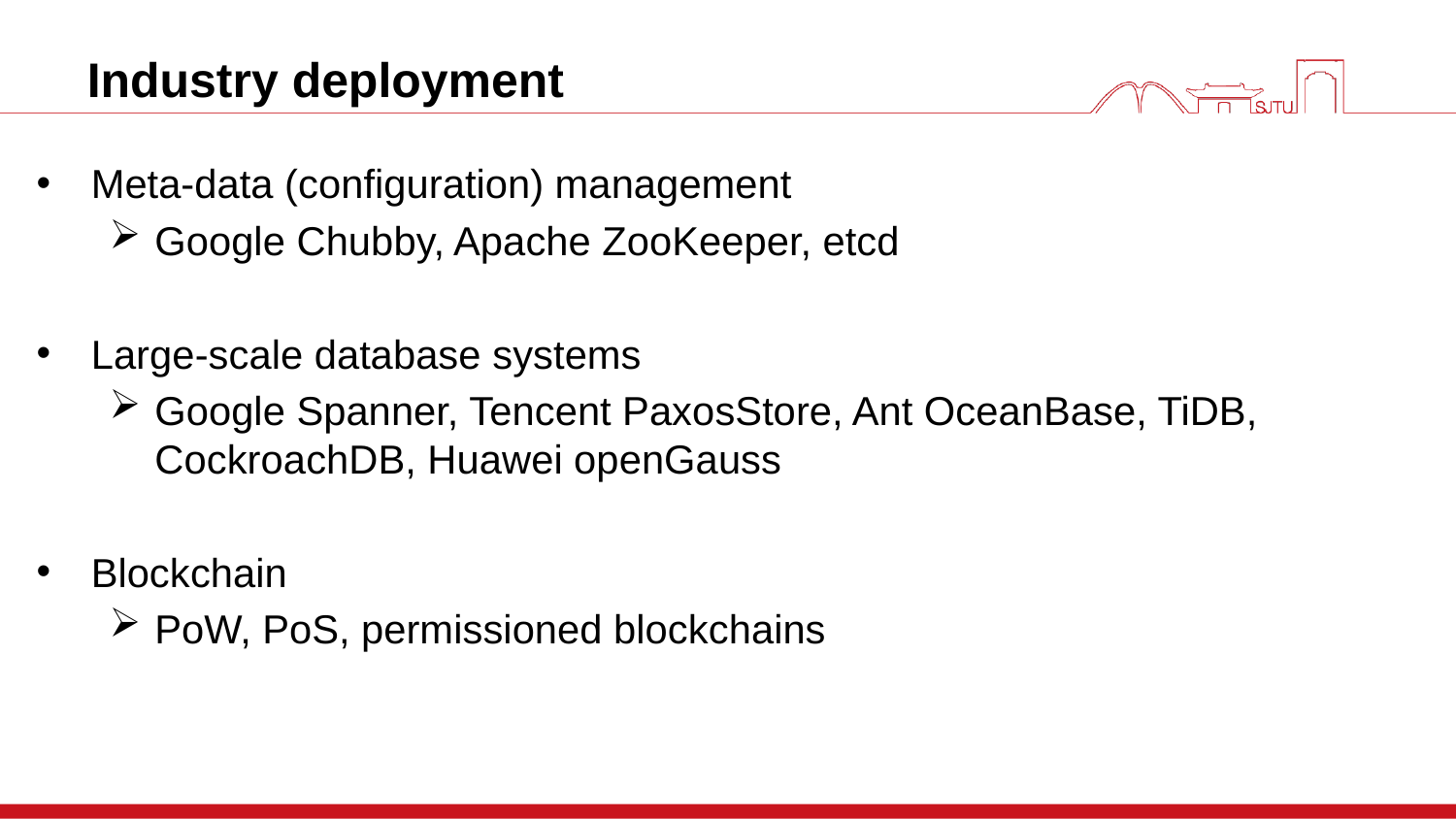

# Industry deployment
Meta-data (configuration) management
Google Chubby, Apache ZooKeeper, etcd

Large-scale database systems
Google Spanner, Tencent PaxosStore, Ant OceanBase, TiDB, CockroachDB, Huawei openGauss

Blockchain
PoW, PoS, permissioned blockchains